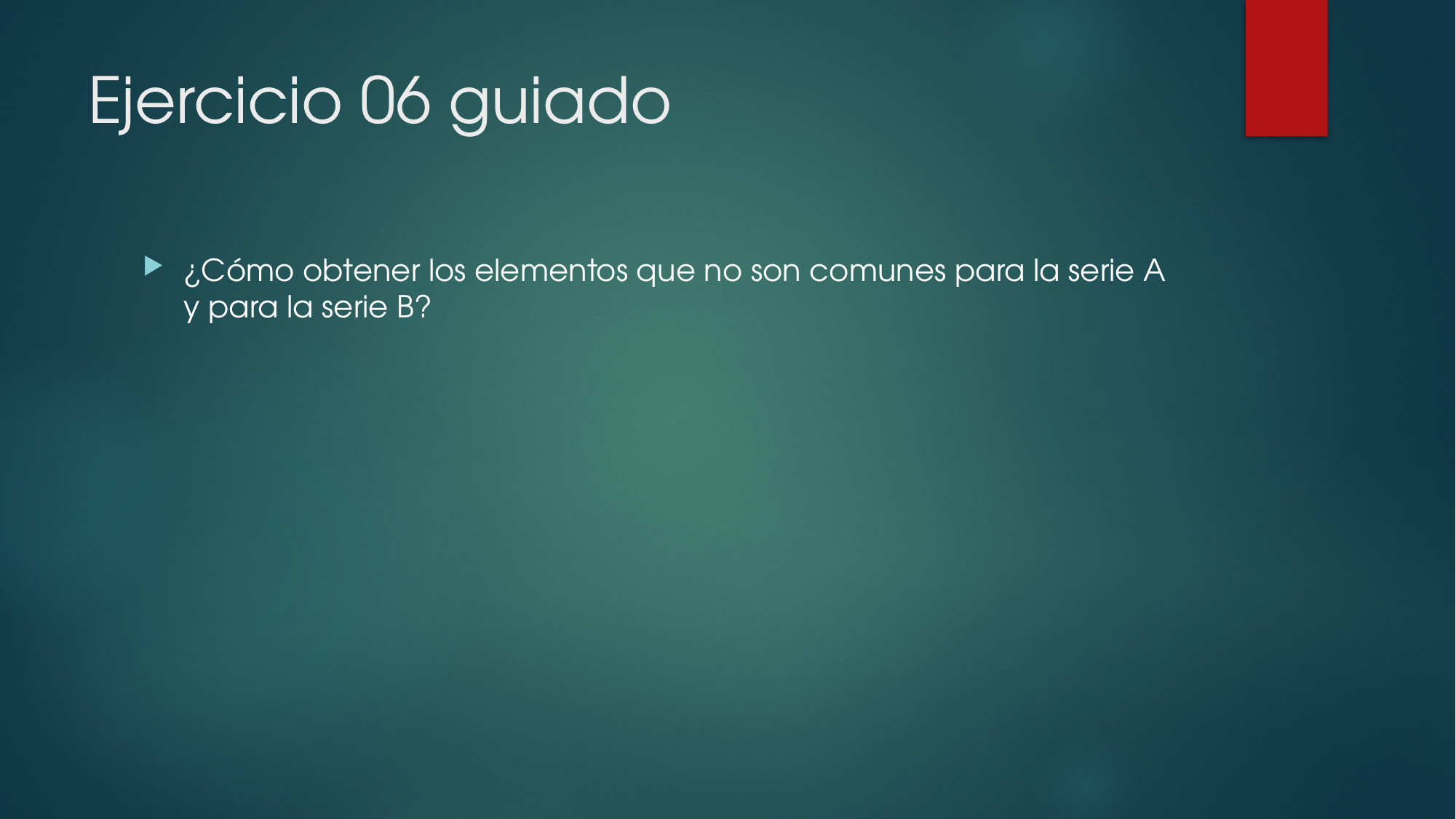

# Ejercicio 06 guiado
¿Cómo obtener los elementos que no son comunes para la serie A y para la serie B?